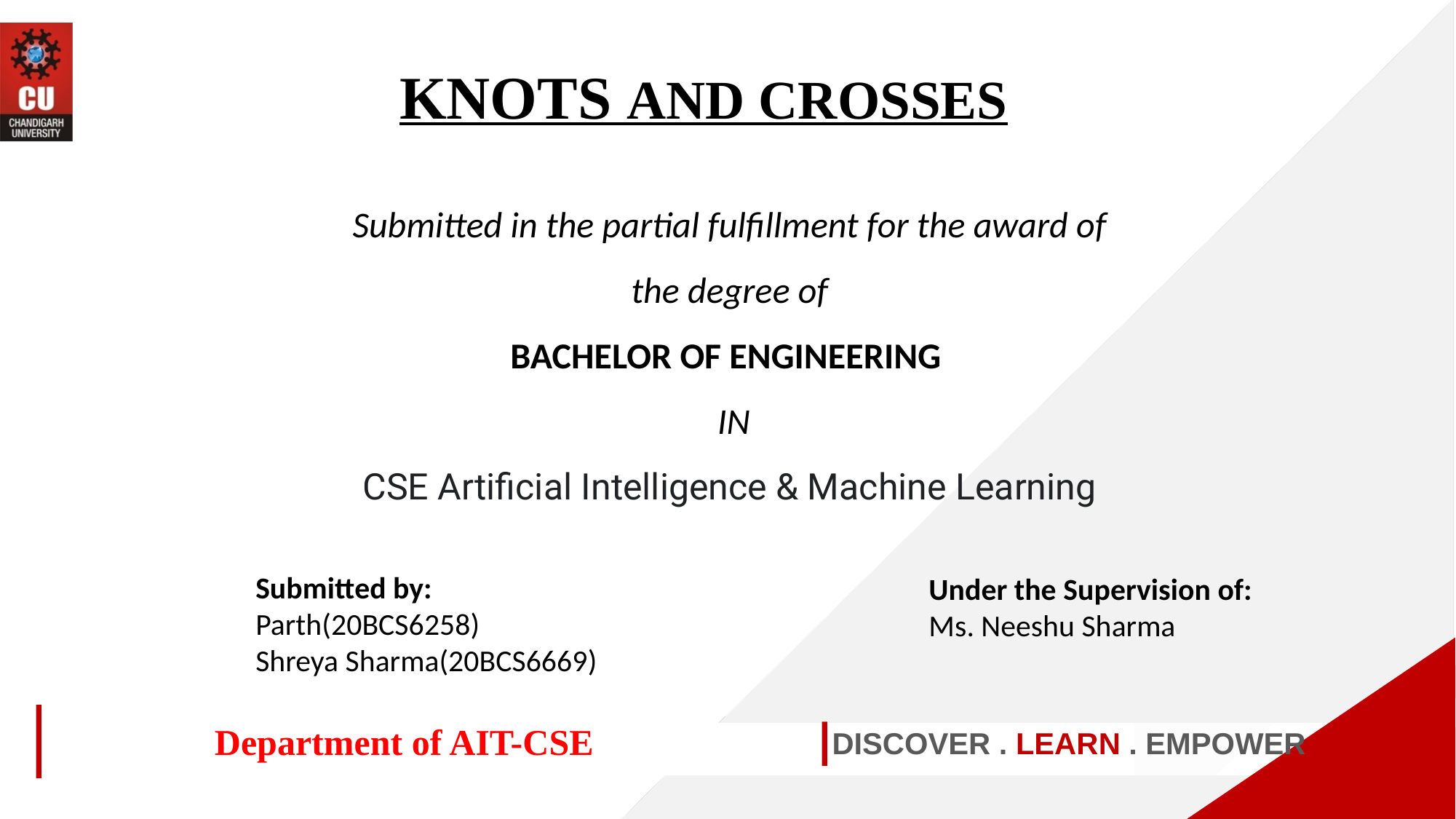

KNOTS AND CROSSES
Submitted in the partial fulfillment for the award of the degree of
BACHELOR OF ENGINEERING
 IN
CSE Artificial Intelligence & Machine Learning
Submitted by:
Parth(20BCS6258)
Shreya Sharma(20BCS6669)

Under the Supervision of:
Ms. Neeshu Sharma

Department of AIT-CSE
DISCOVER . LEARN . EMPOWER

1